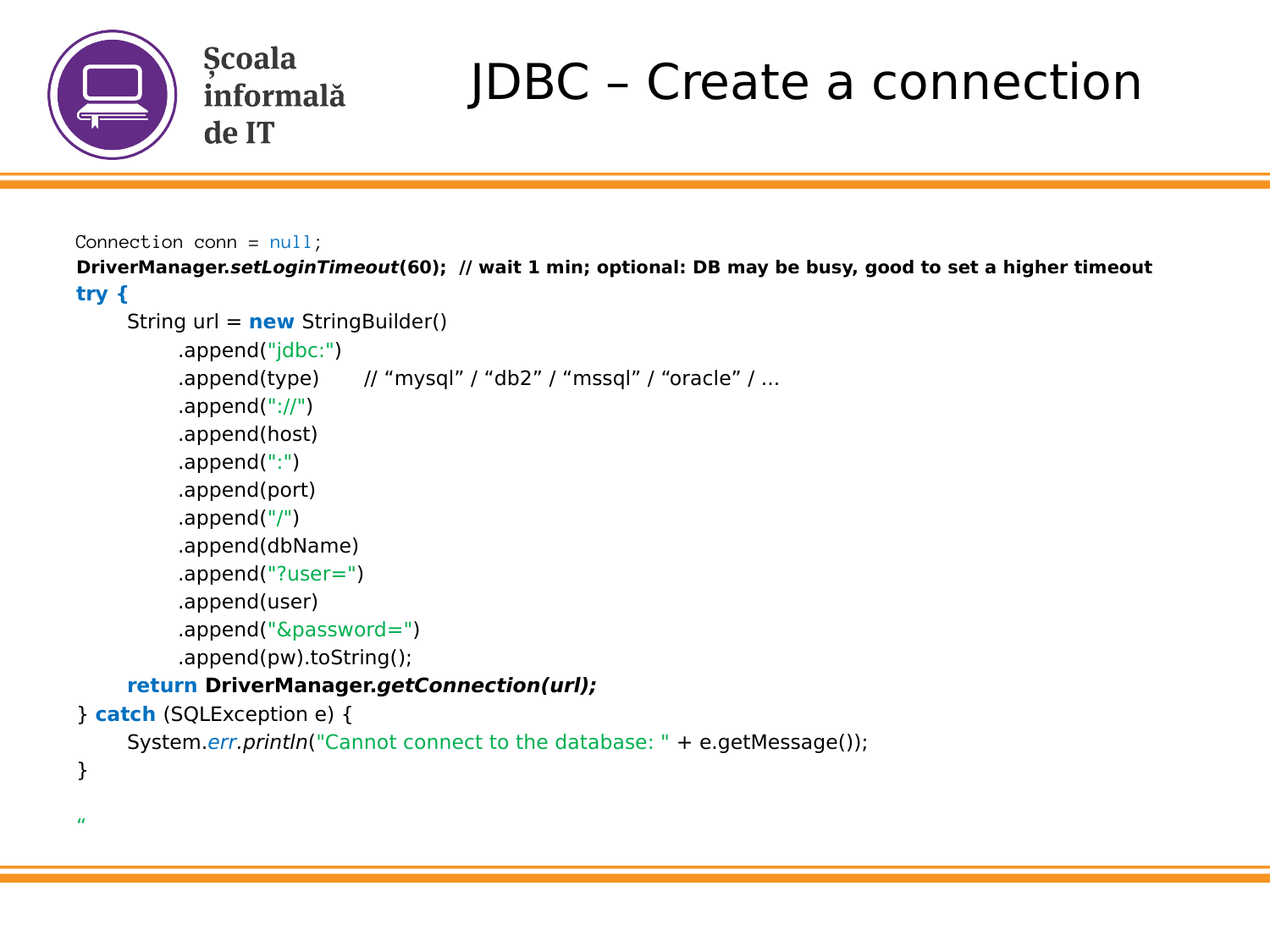

# JDBC – Create a connection
Connection conn = null;
DriverManager.setLoginTimeout(60);  // wait 1 min; optional: DB may be busy, good to set a higher timeout
try {
        String url = new StringBuilder()
                .append("jdbc:")
                .append(type)       // “mysql” / “db2” / “mssql” / “oracle” / ...
                .append("://")
                .append(host)
                .append(":")
                .append(port)
                .append("/")
                .append(dbName)
                .append("?user=")
                .append(user)
                .append("&password=")
                .append(pw).toString();
        return DriverManager.getConnection(url);
} catch (SQLException e) {
        System.err.println("Cannot connect to the database: " + e.getMessage());
}

“